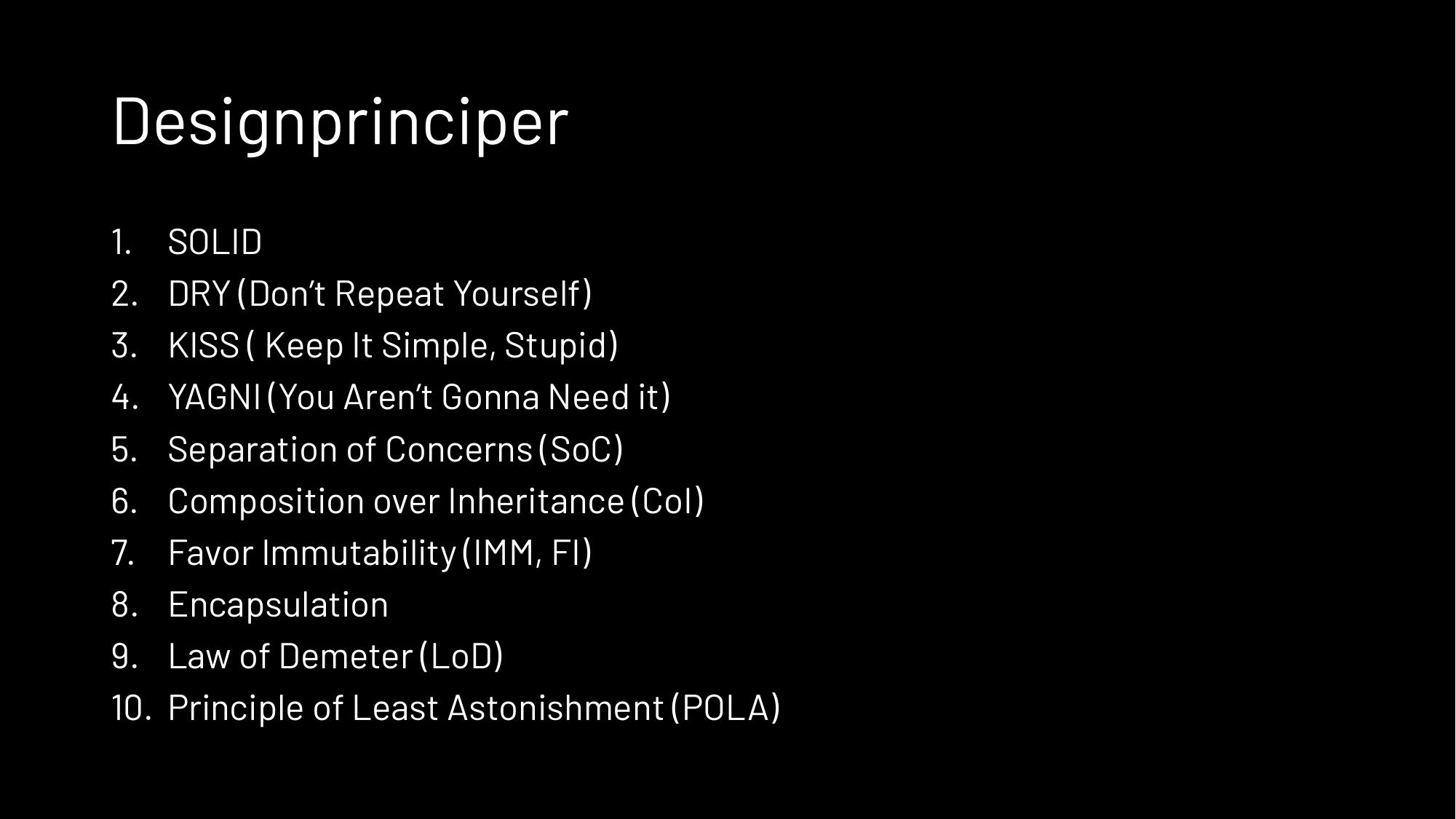

# Designprinciper
SOLID
DRY (Don’t Repeat Yourself)
KISS ( Keep It Simple, Stupid)
YAGNI (You Aren’t Gonna Need it)
Separation of Concerns (SoC)
Composition over Inheritance (CoI)
Favor Immutability (IMM, FI)
Encapsulation
Law of Demeter (LoD)
Principle of Least Astonishment (POLA)